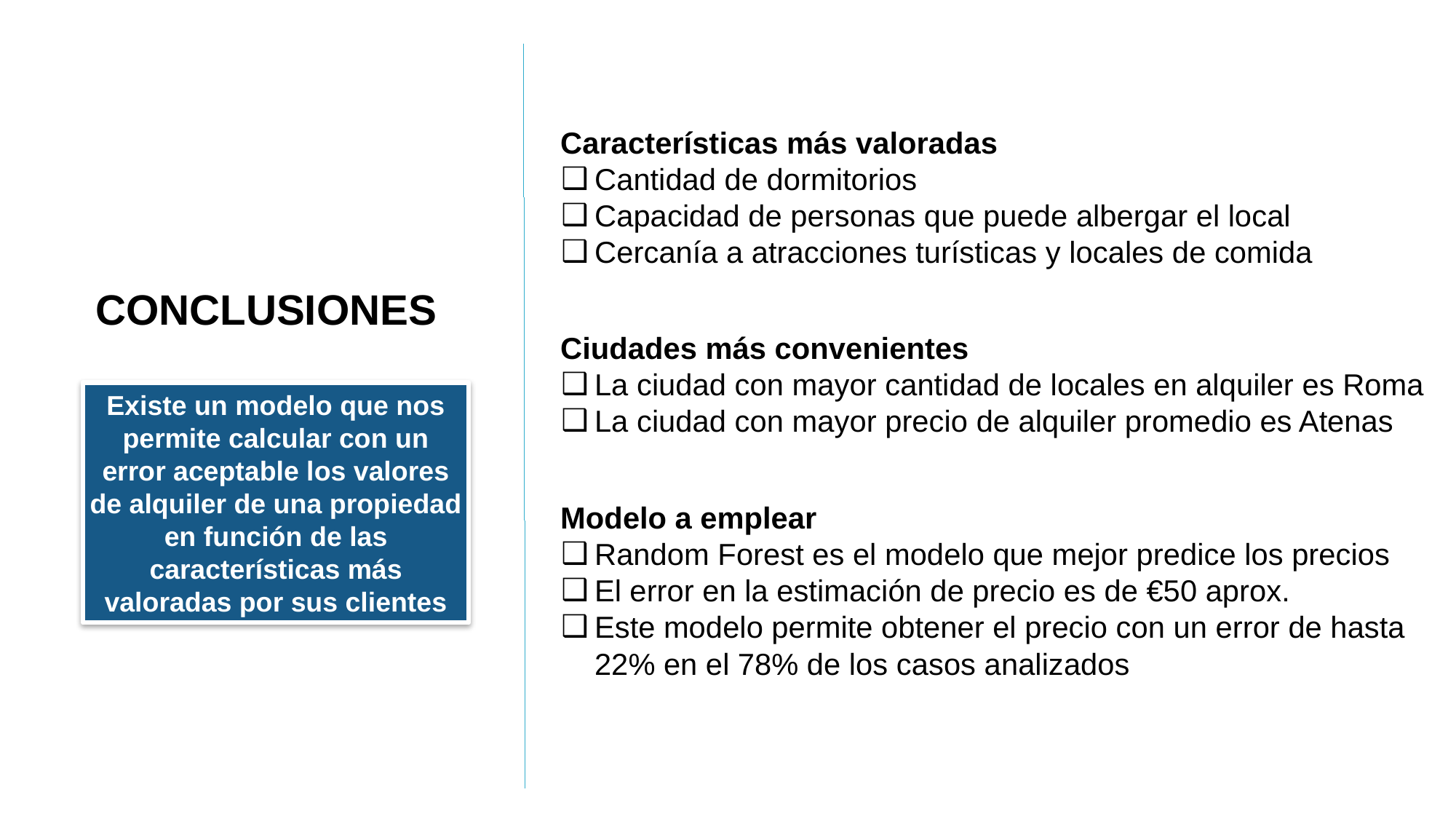

Características más valoradas
Cantidad de dormitorios
Capacidad de personas que puede albergar el local
Cercanía a atracciones turísticas y locales de comida
CONCLUSIONES
Ciudades más convenientes
La ciudad con mayor cantidad de locales en alquiler es Roma
La ciudad con mayor precio de alquiler promedio es Atenas
Existe un modelo que nos permite calcular con un error aceptable los valores de alquiler de una propiedad en función de las características más valoradas por sus clientes
Modelo a emplear
Random Forest es el modelo que mejor predice los precios
El error en la estimación de precio es de €50 aprox.
Este modelo permite obtener el precio con un error de hasta 22% en el 78% de los casos analizados
13